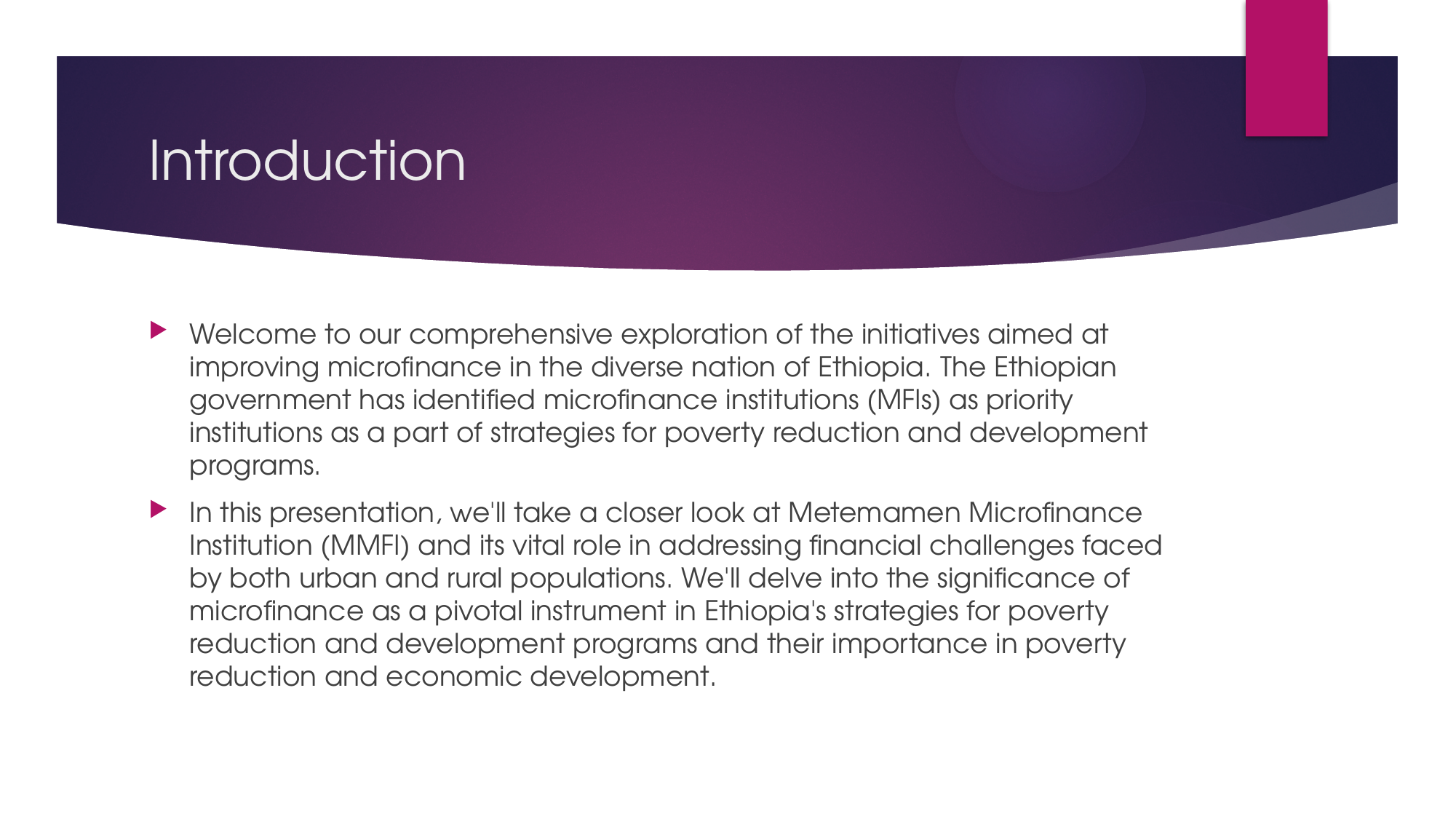

# Introduction
Welcome to our comprehensive exploration of the initiatives aimed at improving microfinance in the diverse nation of Ethiopia. The Ethiopian government has identified microfinance institutions (MFIs) as priority institutions as a part of strategies for poverty reduction and development programs.
In this presentation, we'll take a closer look at Metemamen Microfinance Institution (MMFI) and its vital role in addressing financial challenges faced by both urban and rural populations. We'll delve into the significance of microfinance as a pivotal instrument in Ethiopia's strategies for poverty reduction and development programs and their importance in poverty reduction and economic development.